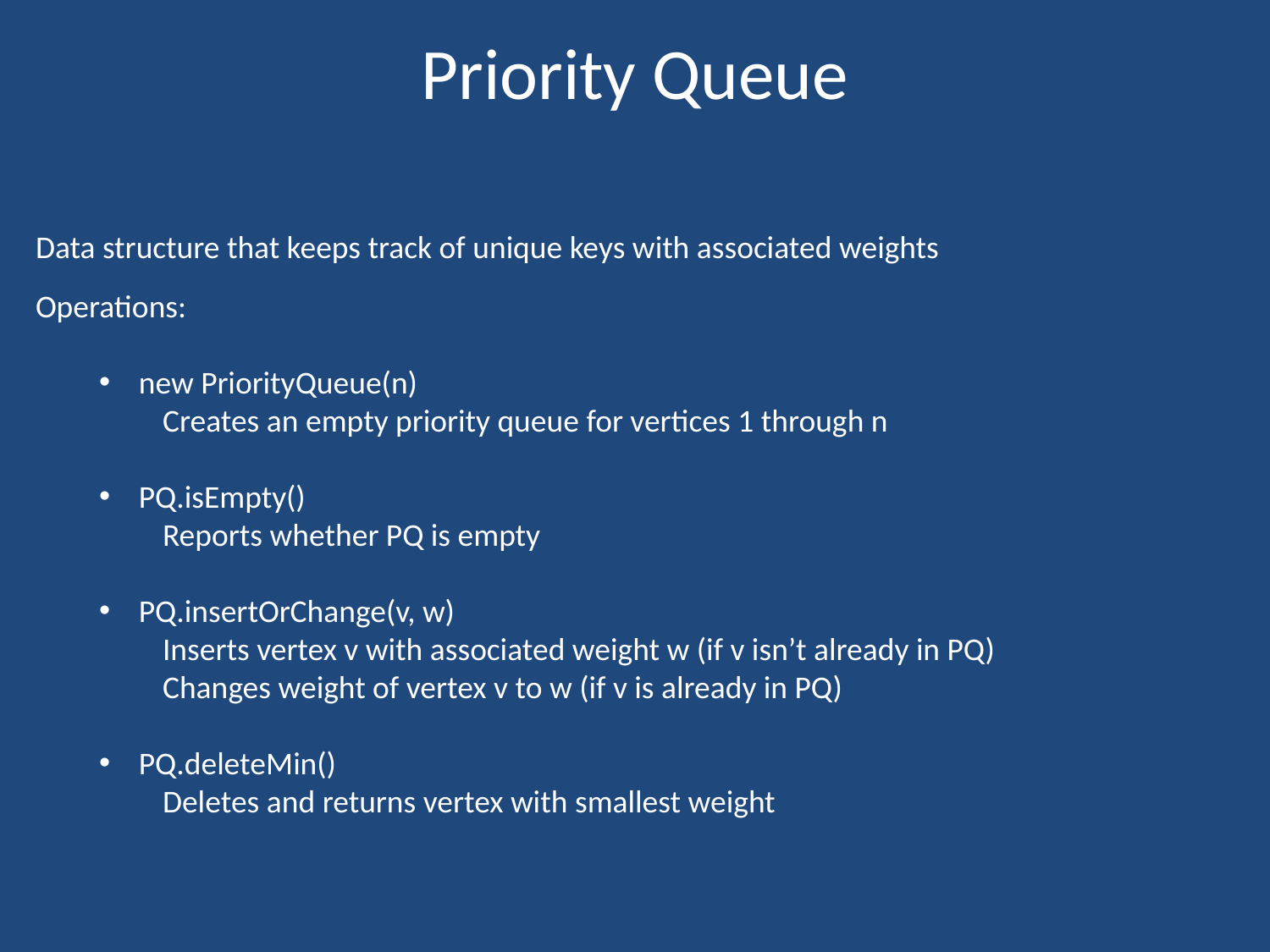

# Priority Queue
Data structure that keeps track of unique keys with associated weights

Operations:

new PriorityQueue(n)
Creates an empty priority queue for vertices 1 through n

PQ.isEmpty()
Reports whether PQ is empty

PQ.insertOrChange(v, w)
Inserts vertex v with associated weight w (if v isn’t already in PQ)
Changes weight of vertex v to w (if v is already in PQ)

PQ.deleteMin()
Deletes and returns vertex with smallest weight